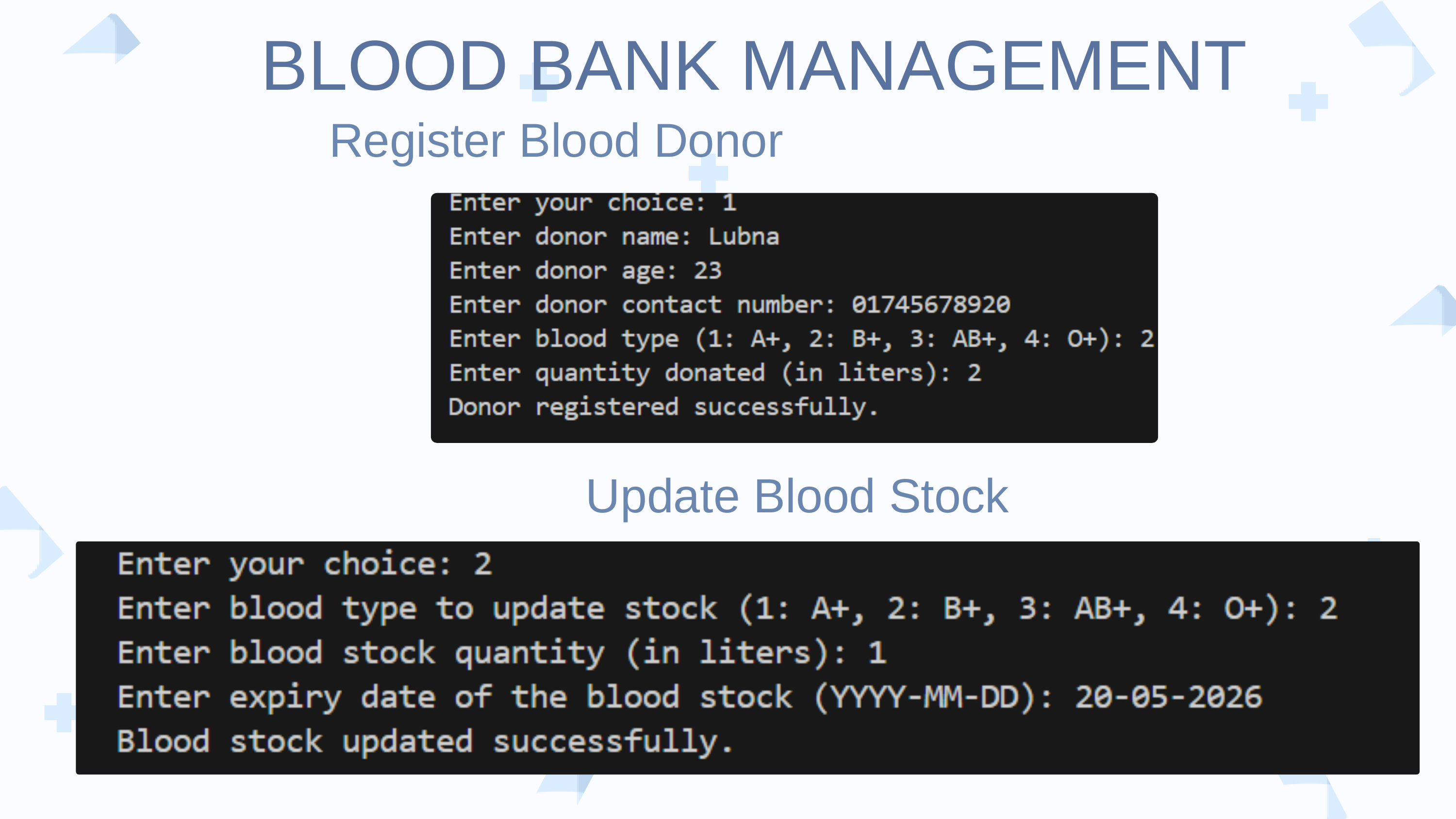

BLOOD BANK MANAGEMENT

 Register Blood Donor

  Update Blood Stock